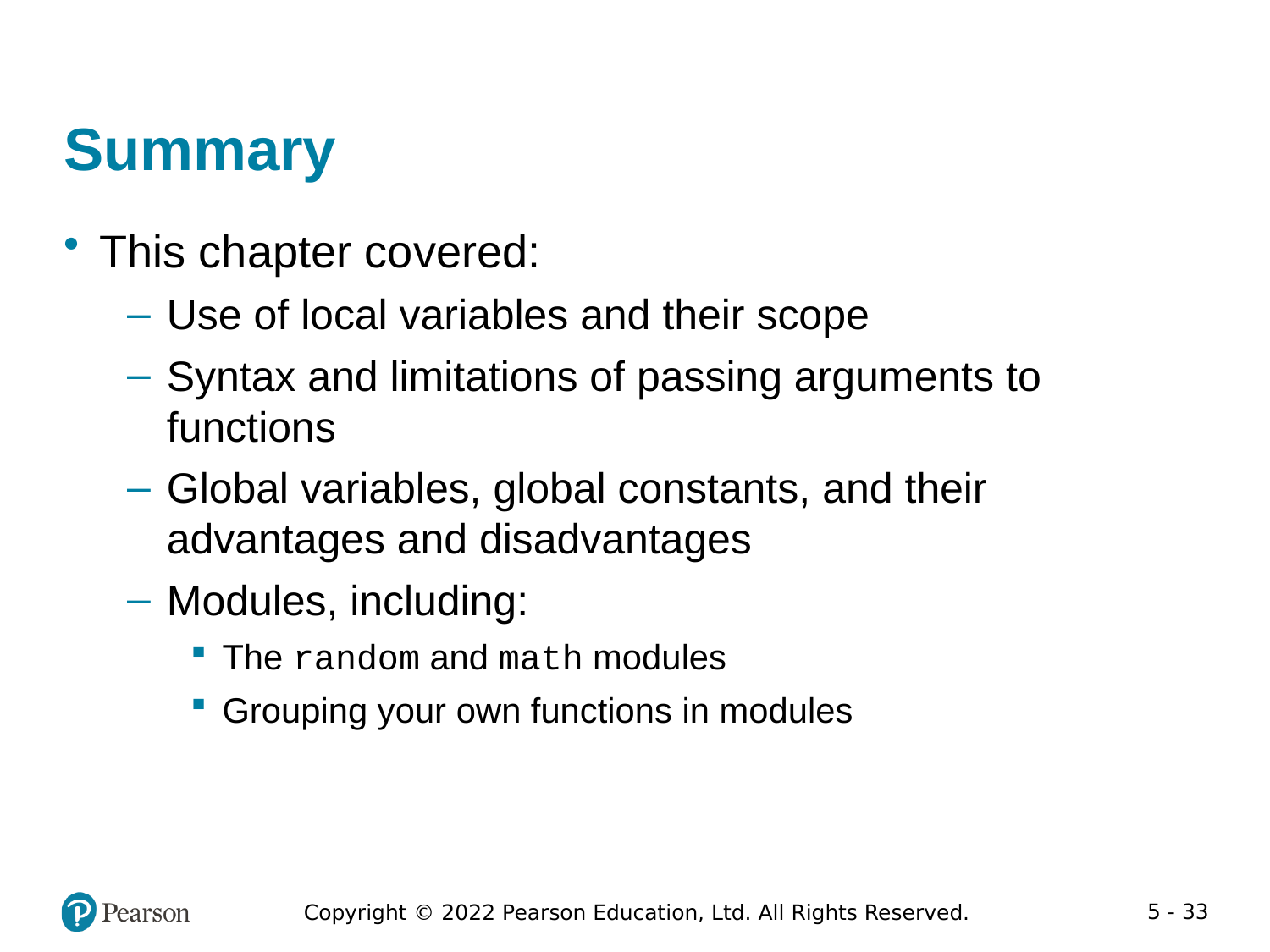

# Summary
This chapter covered:
Use of local variables and their scope
Syntax and limitations of passing arguments to functions
Global variables, global constants, and their advantages and disadvantages
Modules, including:
The random and math modules
Grouping your own functions in modules